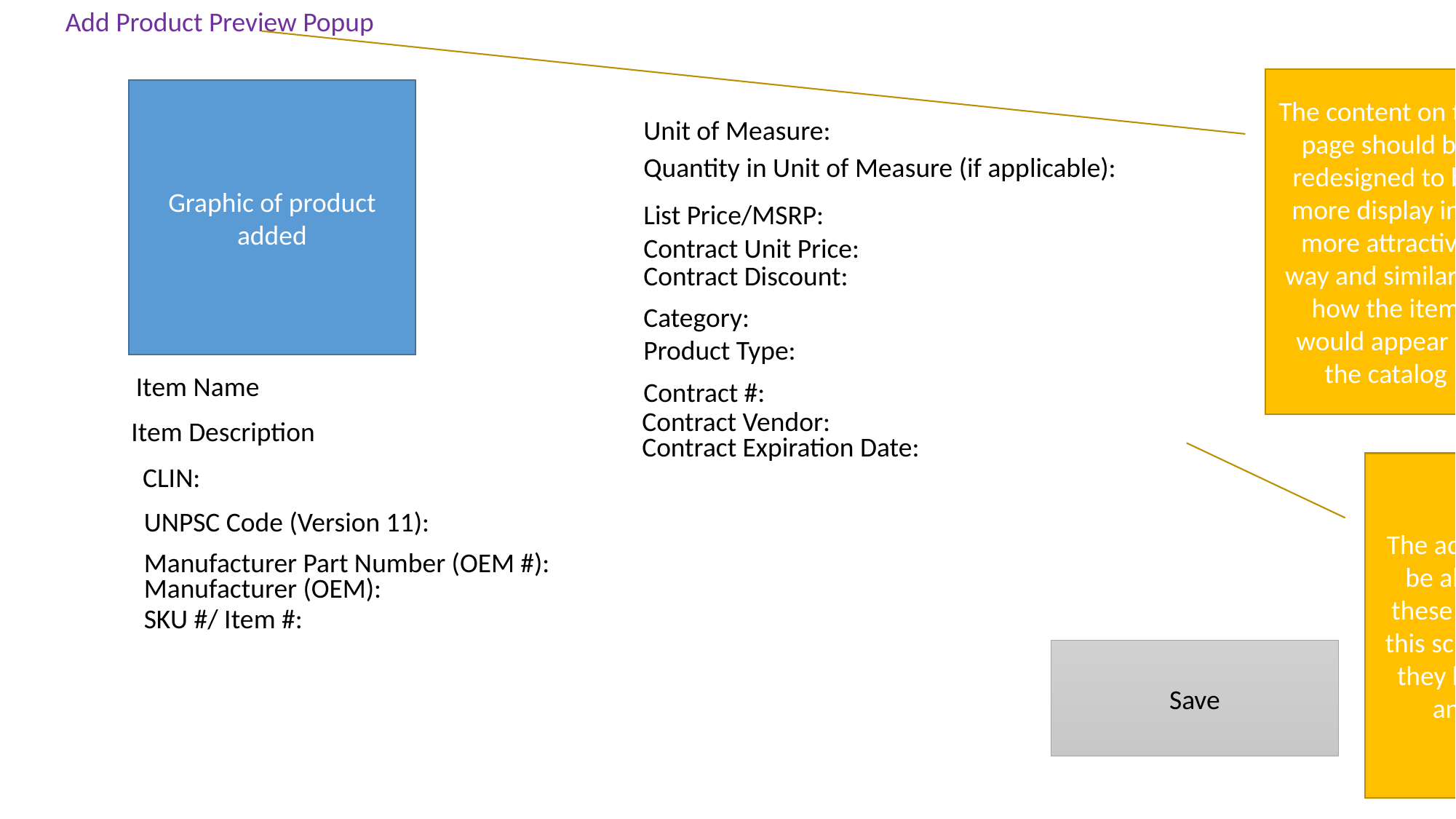

Add Product Preview Popup
The content on this page should be redesigned to be more display in a more attractive way and similar to how the item would appear in the catalog
Graphic of product added
Unit of Measure:
Quantity in Unit of Measure (if applicable):
List Price/MSRP:
Contract Unit Price:
Contract Discount:
Category:
Product Type:
Item Name
Contract #:
Contract Vendor:
Item Description
Contract Expiration Date:
The admin should be able to edit these items from this screen in case they have made any typos
CLIN:
UNPSC Code (Version 11):
Manufacturer Part Number (OEM #):
Manufacturer (OEM):
SKU #/ Item #:
Save